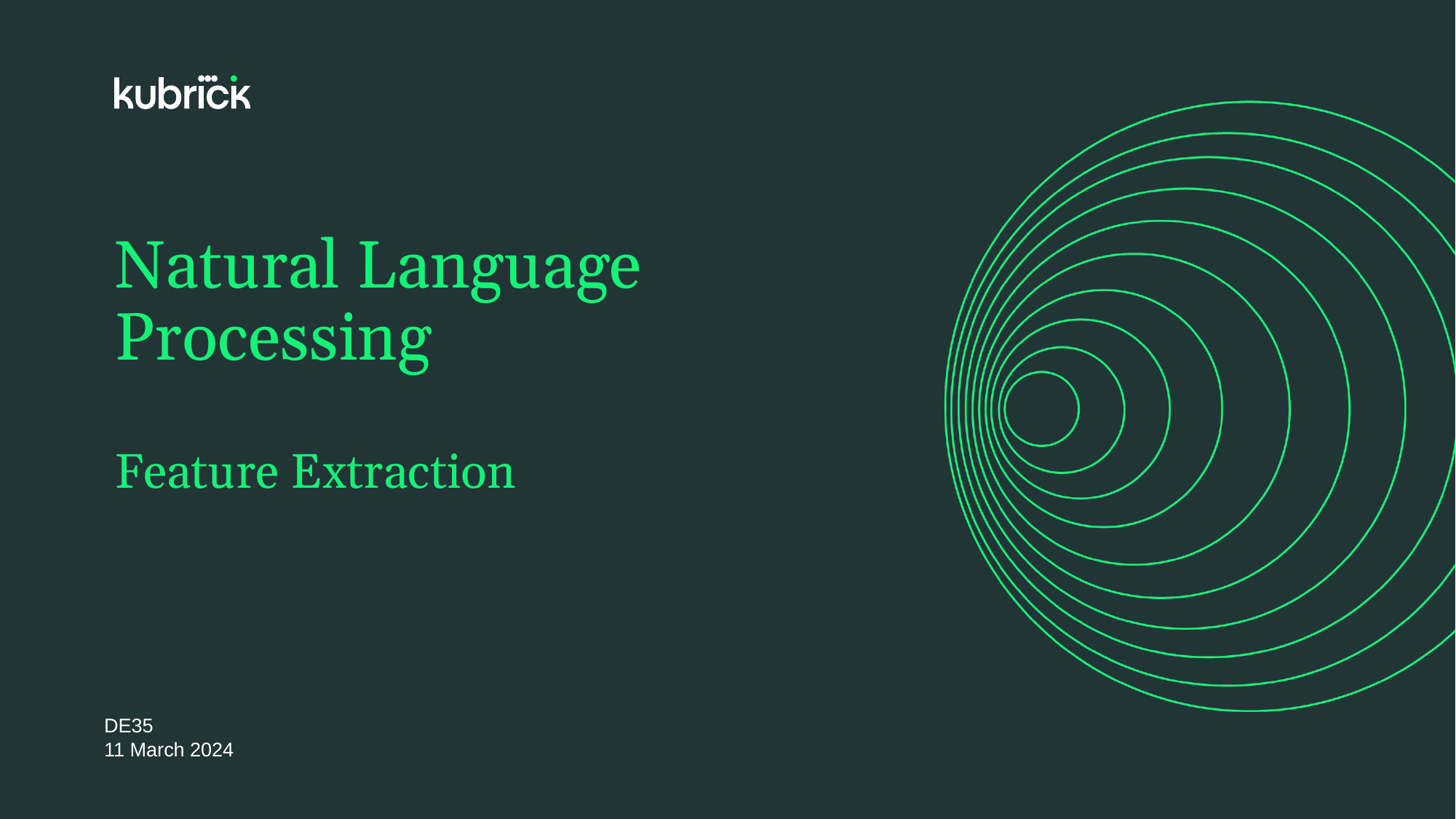

Natural Language Processing

Feature Extraction
DE35
11 March 2024

© Kubrick Group
1